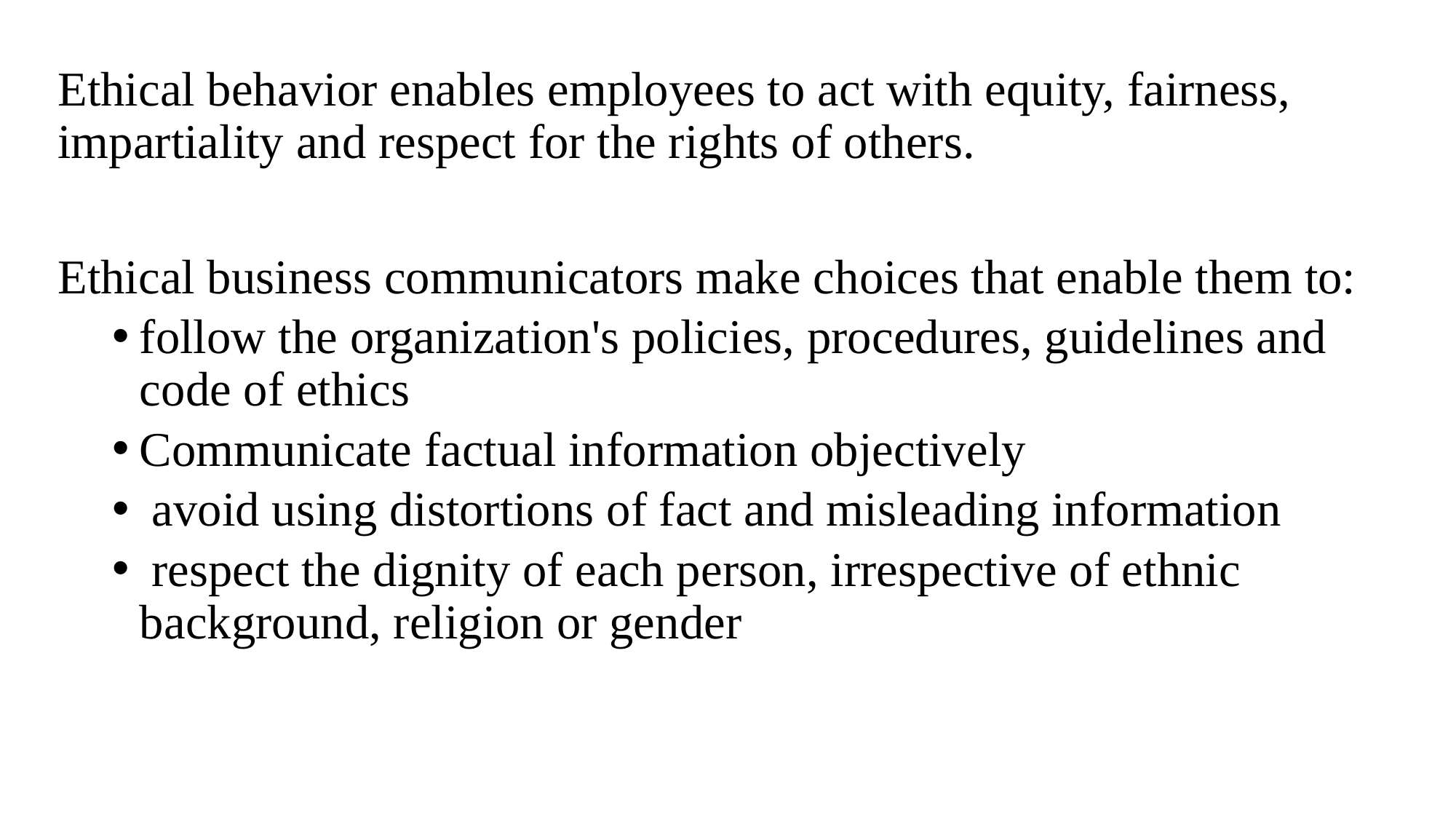

Ethical behavior enables employees to act with equity, fairness, impartiality and respect for the rights of others.

Ethical business communicators make choices that enable them to:
follow the organization's policies, procedures, guidelines and code of ethics
Communicate factual information objectively
 avoid using distortions of fact and misleading information
 respect the dignity of each person, irrespective of ethnic background, religion or gender